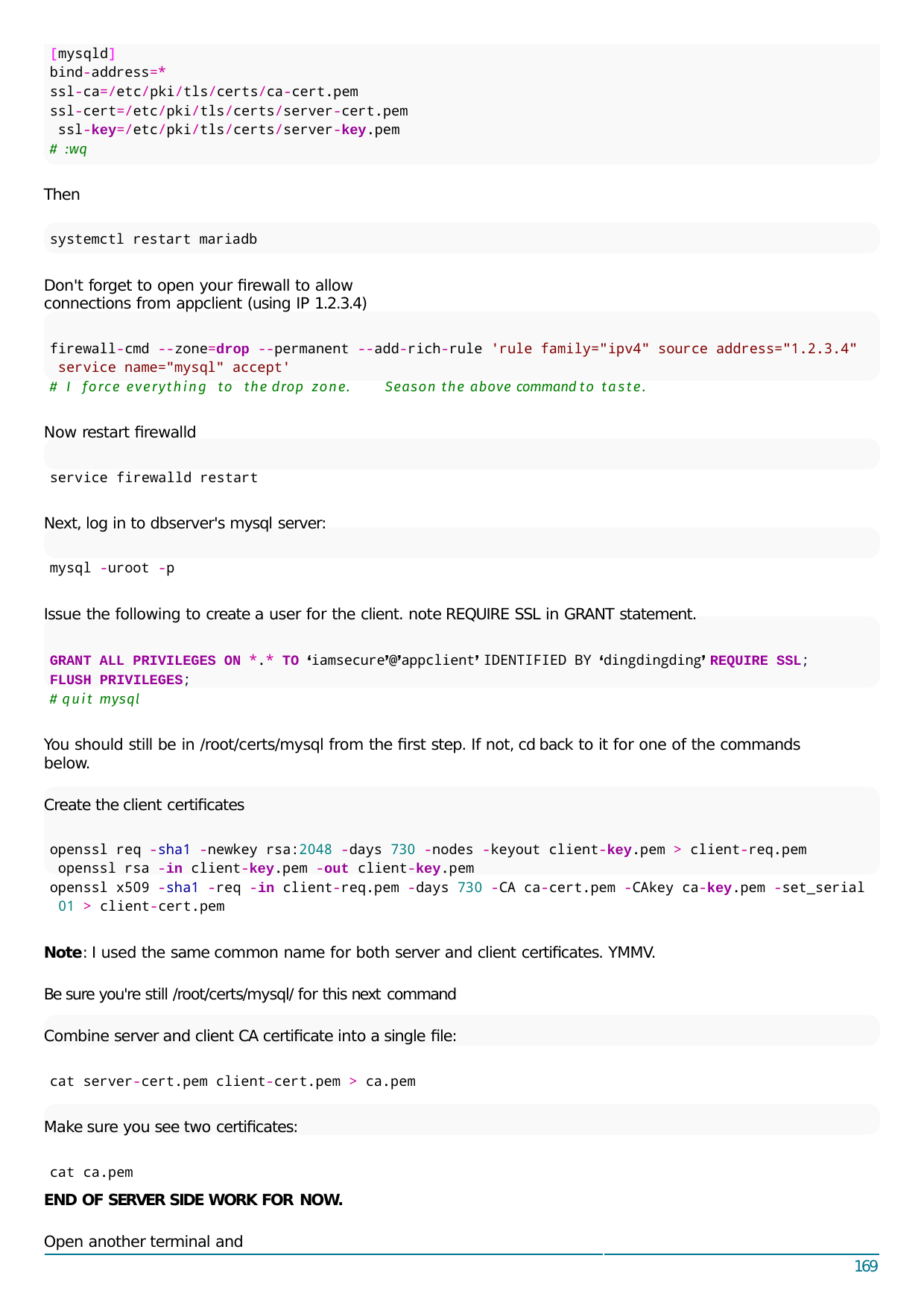

[mysqld]
bind-address=*
ssl-ca=/etc/pki/tls/certs/ca-cert.pem
ssl-cert=/etc/pki/tls/certs/server-cert.pem  ssl-key=/etc/pki/tls/certs/server-key.pem
# :wq

Then

systemctl restart mariadb

Don't forget to open your ﬁrewall to allow connections from appclient (using IP 1.2.3.4)

firewall-cmd --zone=drop --permanent --add-rich-rule 'rule family="ipv4" source address="1.2.3.4"  service name="mysql" accept'
#  I force everything  to the drop zone.	Season the above command to taste.

Now restart ﬁrewalld

service firewalld restart

Next, log in to dbserver's mysql server:

mysql -uroot -p

Issue the following to create a user for the client. note REQUIRE SSL in GRANT statement.

GRANT ALL PRIVILEGES ON *.* TO ‘iamsecure’@’appclient’ IDENTIFIED BY ‘dingdingding’ REQUIRE SSL;  FLUSH PRIVILEGES;
# quit mysql

You should still be in /root/certs/mysql from the ﬁrst step. If not, cd back to it for one of the commands below.

Create the client certiﬁcates

openssl req -sha1 -newkey rsa:2048 -days 730 -nodes -keyout client-key.pem > client-req.pem  openssl rsa -in client-key.pem -out client-key.pem
openssl x509 -sha1 -req -in client-req.pem -days 730 -CA ca-cert.pem -CAkey ca-key.pem -set_serial  01 > client-cert.pem

Note: I used the same common name for both server and client certiﬁcates. YMMV.

Be sure you're still /root/certs/mysql/ for this next command

Combine server and client CA certiﬁcate into a single ﬁle:

cat server-cert.pem client-cert.pem > ca.pem

Make sure you see two certiﬁcates:

cat ca.pem
END OF SERVER SIDE WORK FOR NOW.

Open another terminal and

169